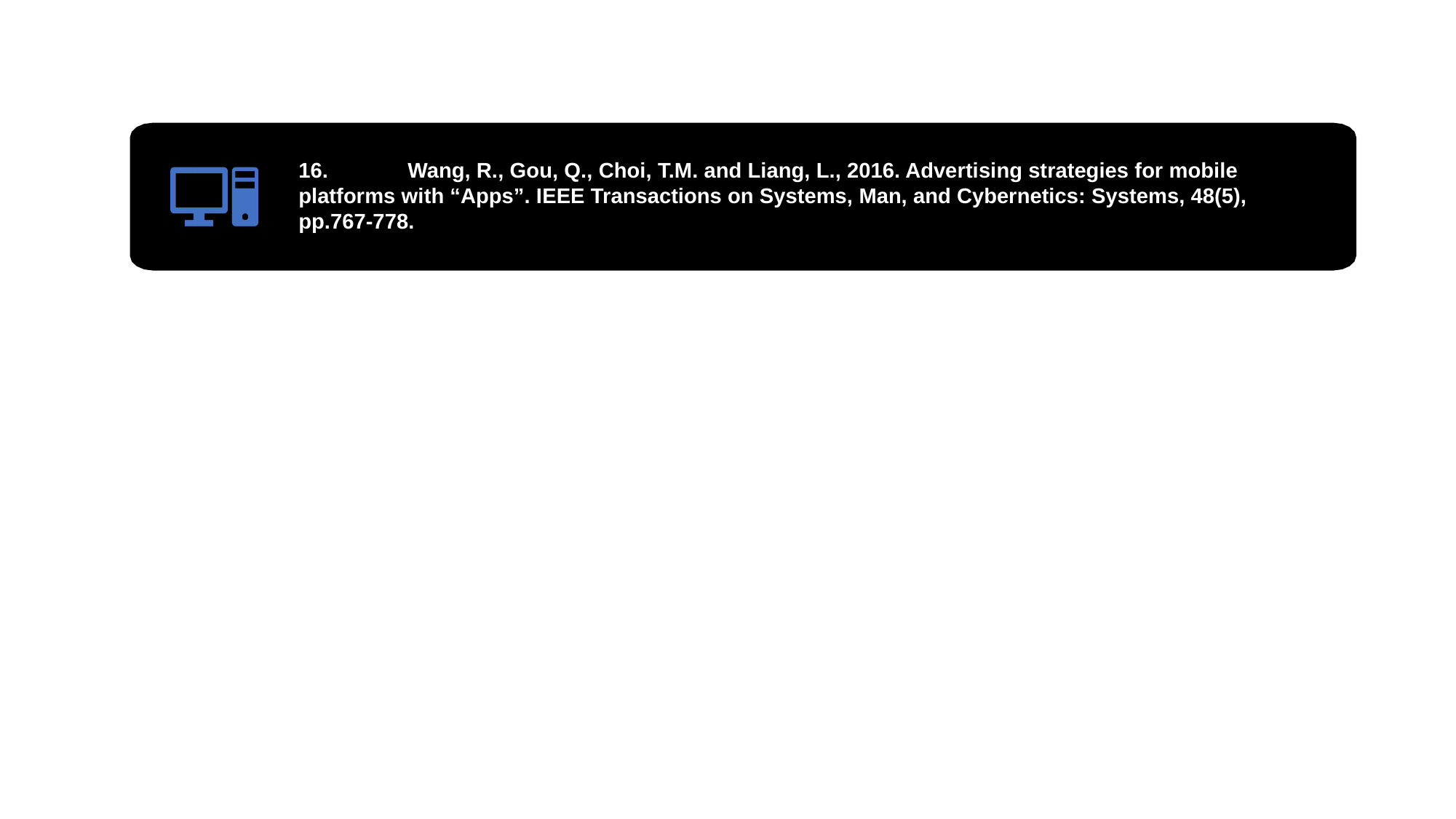

16.	Wang, R., Gou, Q., Choi, T.M. and Liang, L., 2016. Advertising strategies for mobile platforms with “Apps”. IEEE Transactions on Systems, Man, and Cybernetics: Systems, 48(5), pp.767-778.